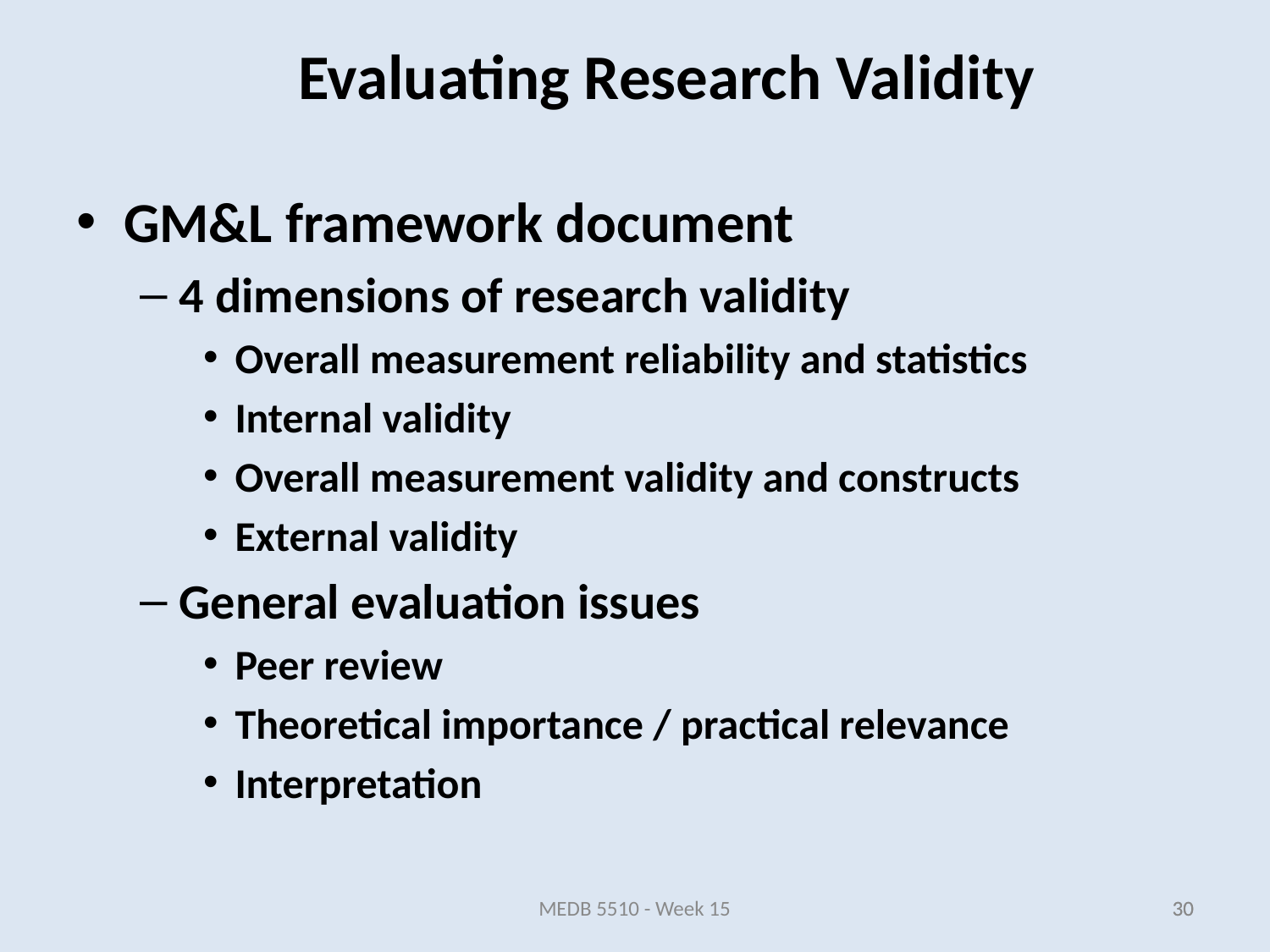

Evaluating Research Validity
GM&L framework document
4 dimensions of research validity
Overall measurement reliability and statistics
Internal validity
Overall measurement validity and constructs
External validity
General evaluation issues
Peer review
Theoretical importance / practical relevance
Interpretation

MEDB 5510 - Week 15
30
30